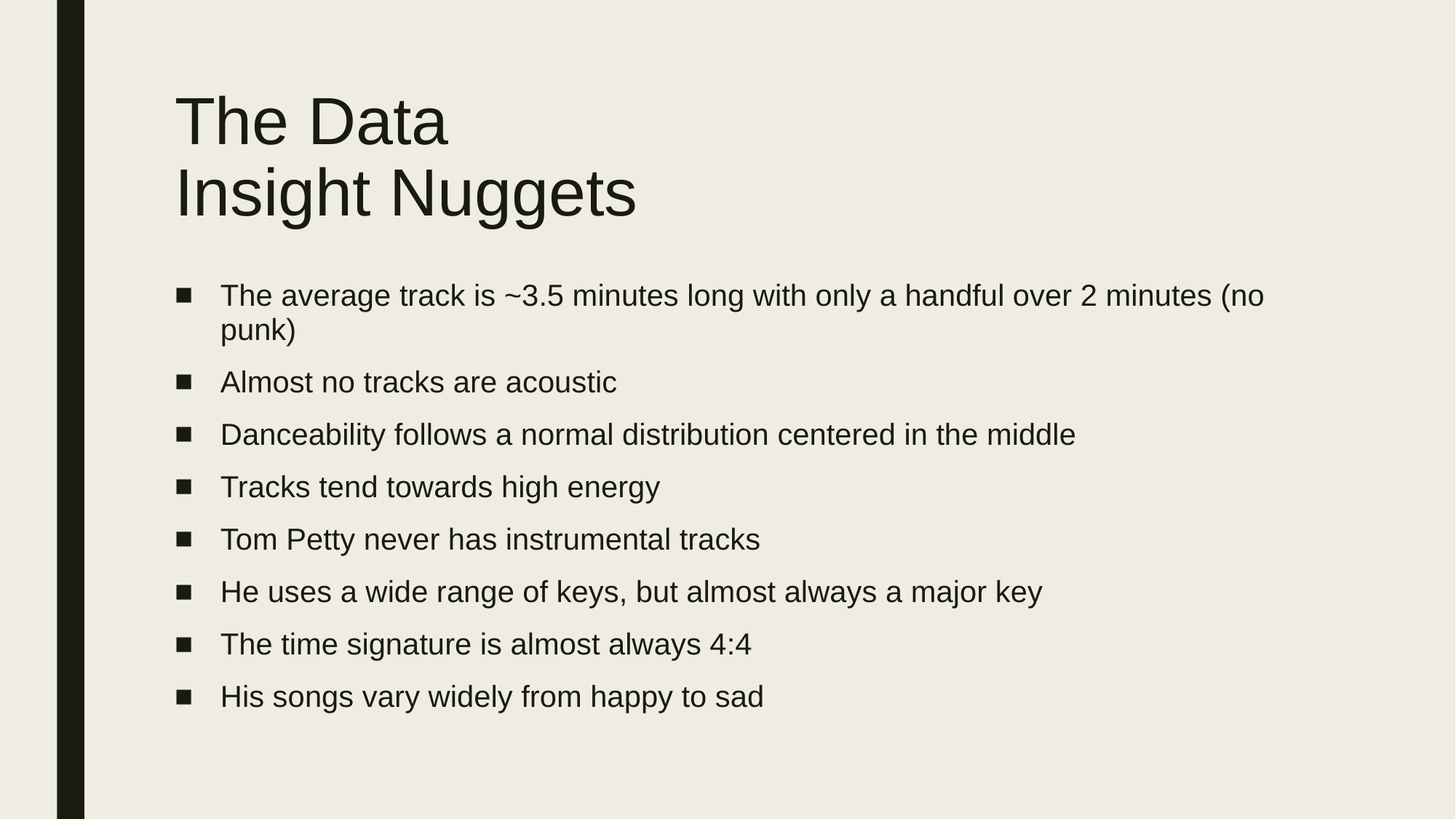

# The Data Insight Nuggets
The average track is ~3.5 minutes long with only a handful over 2 minutes (no punk)
Almost no tracks are acoustic
Danceability follows a normal distribution centered in the middle
Tracks tend towards high energy
Tom Petty never has instrumental tracks
He uses a wide range of keys, but almost always a major key
The time signature is almost always 4:4
His songs vary widely from happy to sad